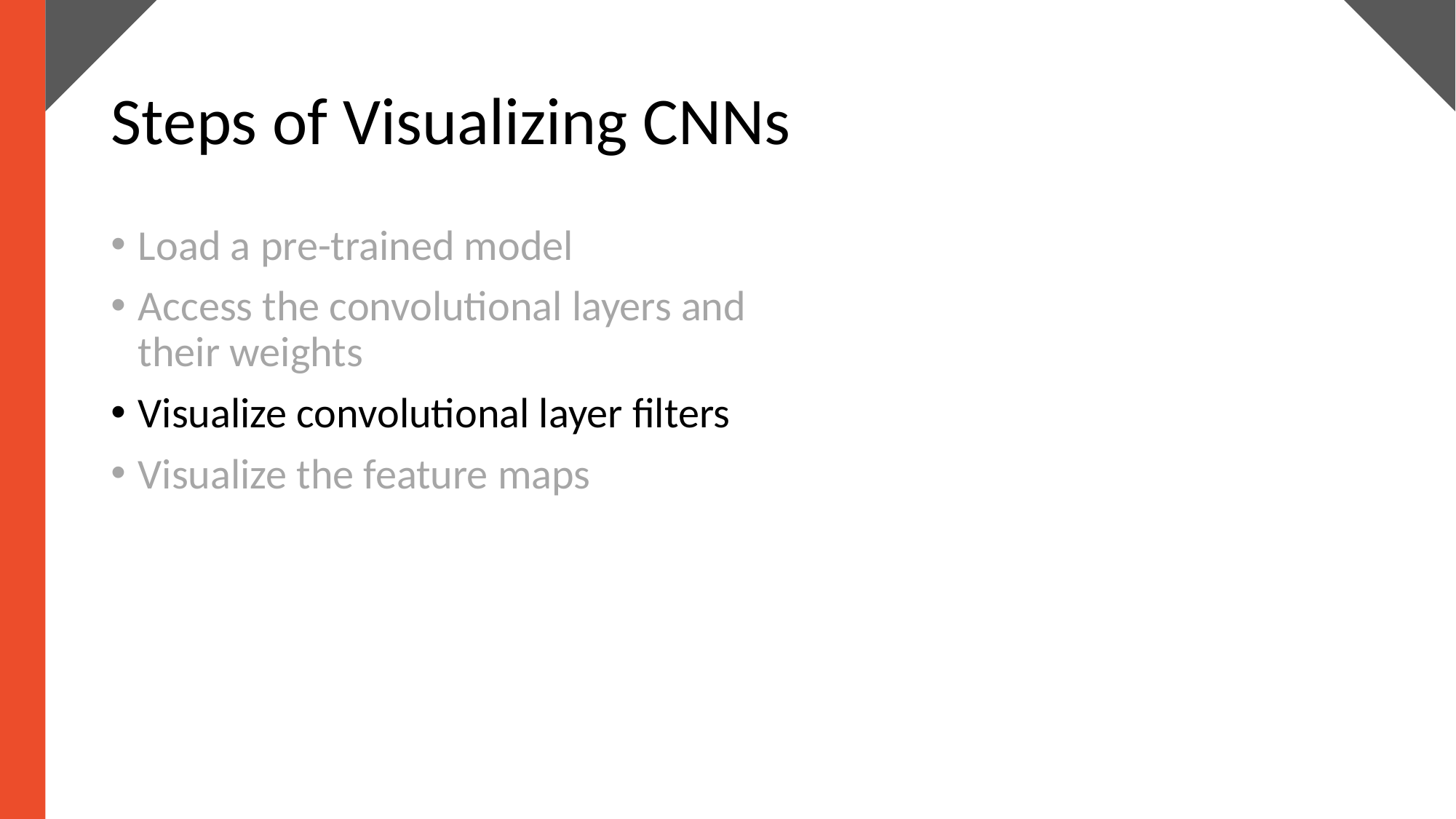

# Steps of Visualizing CNNs
Load a pre-trained model
Access the convolutional layers and their weights
Visualize convolutional layer filters
Visualize the feature maps